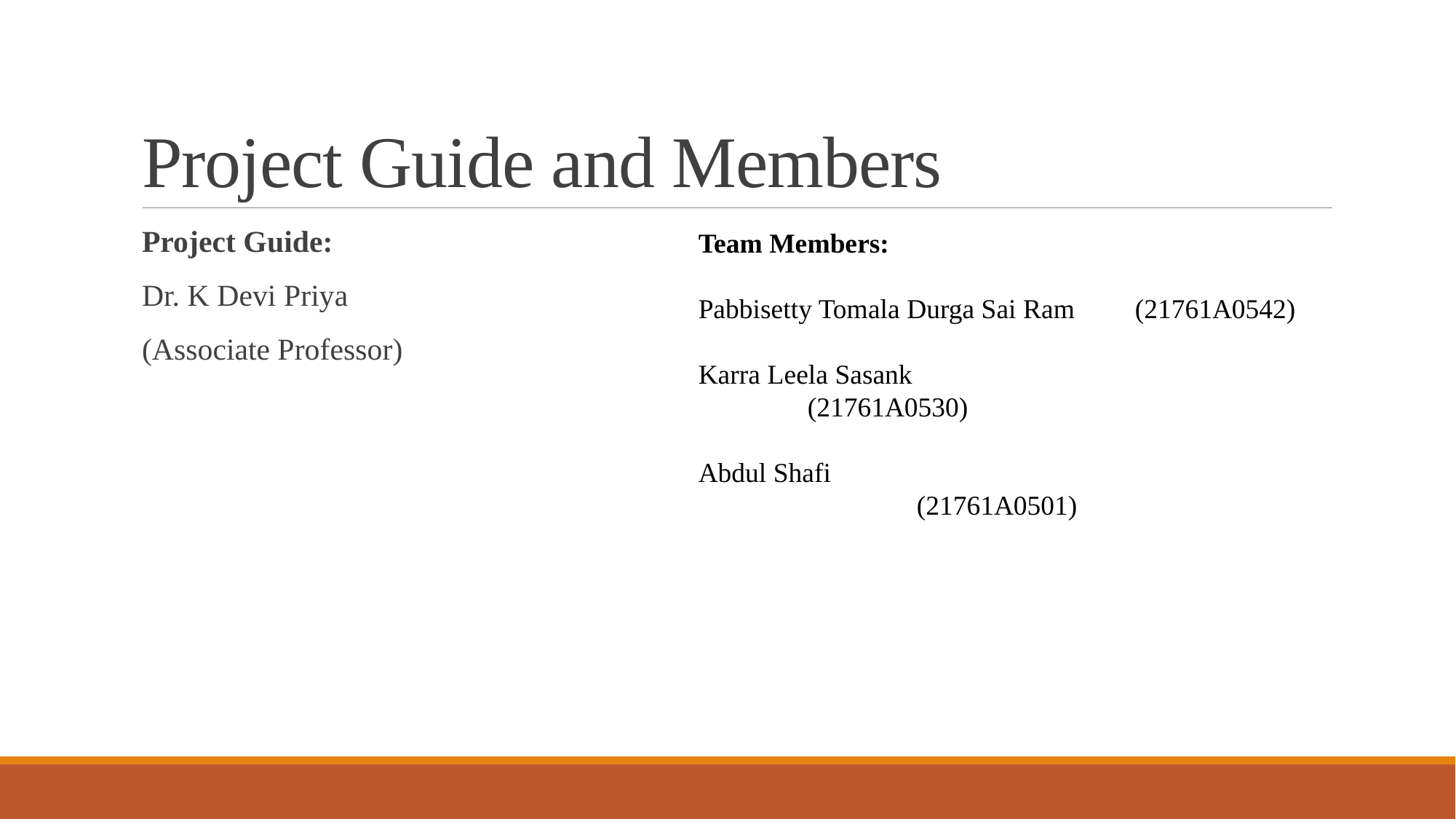

# Project Guide and Members
Project Guide:
Dr. K Devi Priya
(Associate Professor)
Team Members:

Pabbisetty Tomala Durga Sai Ram  	(21761A0542)

Karra Leela Sasank 				(21761A0530)

Abdul Shafi 						(21761A0501)